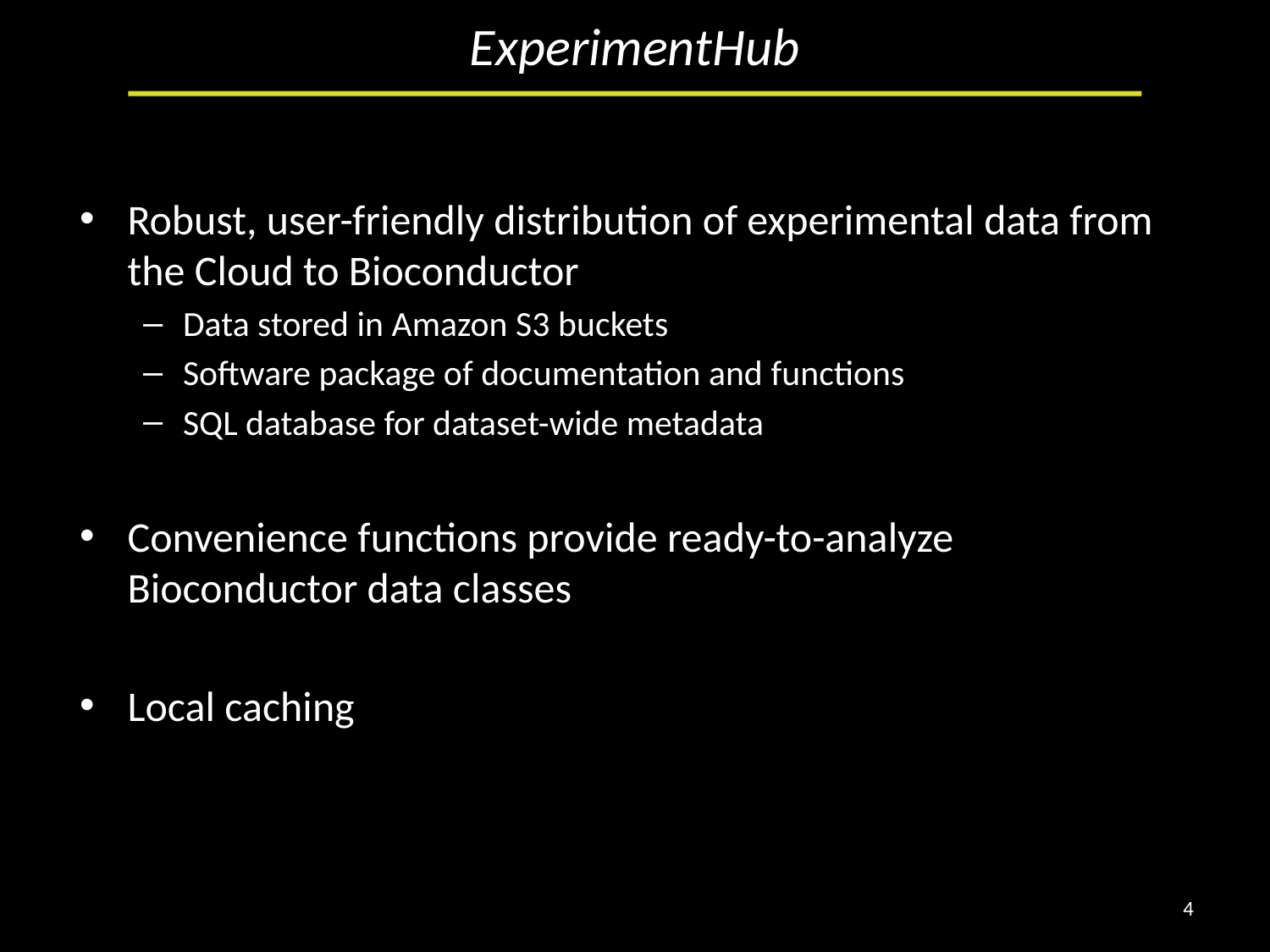

# ExperimentHub

Robust, user-friendly distribution of experimental data from the Cloud to Bioconductor
Data stored in Amazon S3 buckets
Software package of documentation and functions
SQL database for dataset-wide metadata

Convenience functions provide ready-to-analyze Bioconductor data classes

Local caching
4